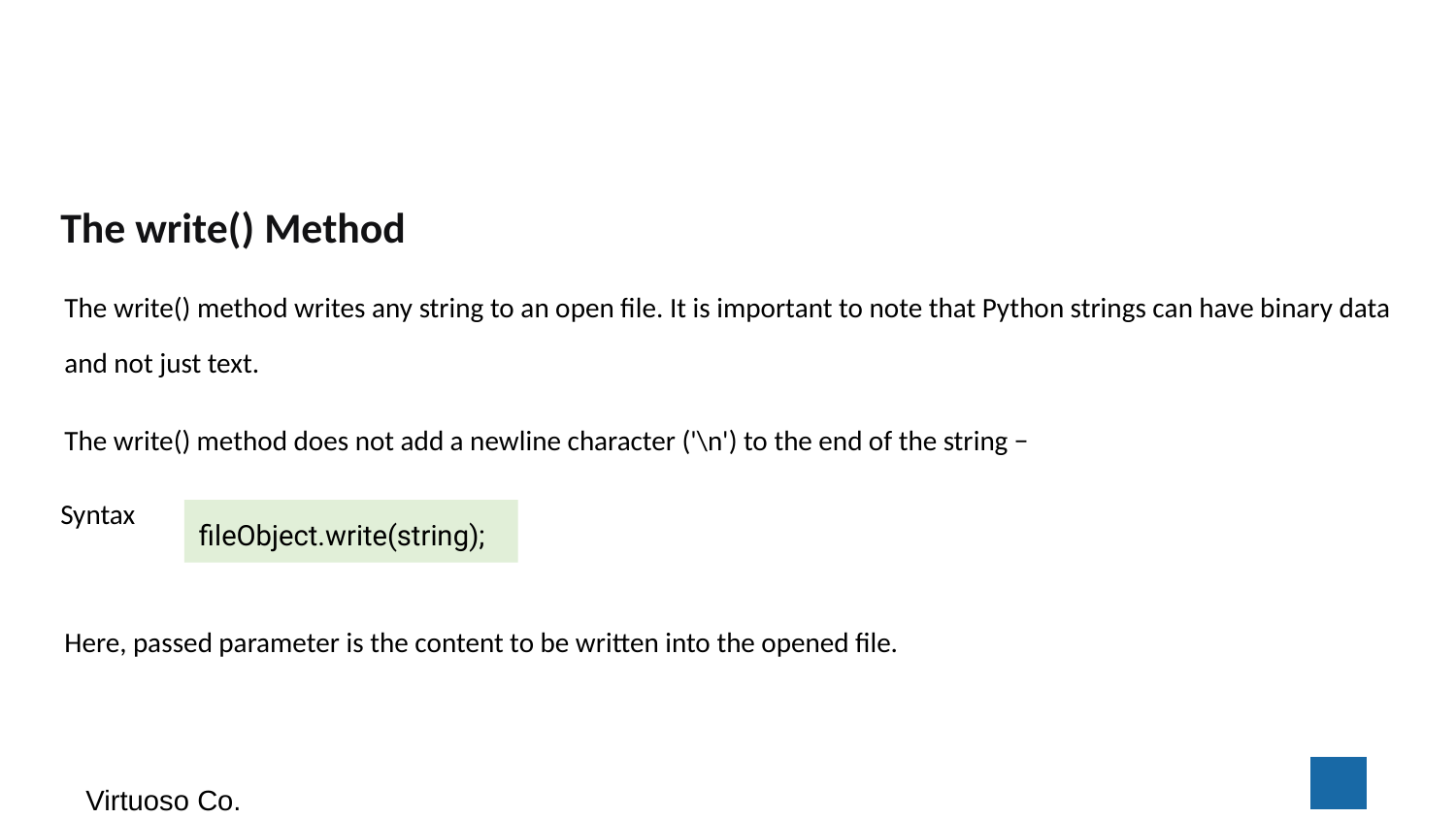

The write() Method
The write() method writes any string to an open file. It is important to note that Python strings can have binary data and not just text.
The write() method does not add a newline character ('\n') to the end of the string −
Syntax

Here, passed parameter is the content to be written into the opened file.

fileObject.write(string);

36